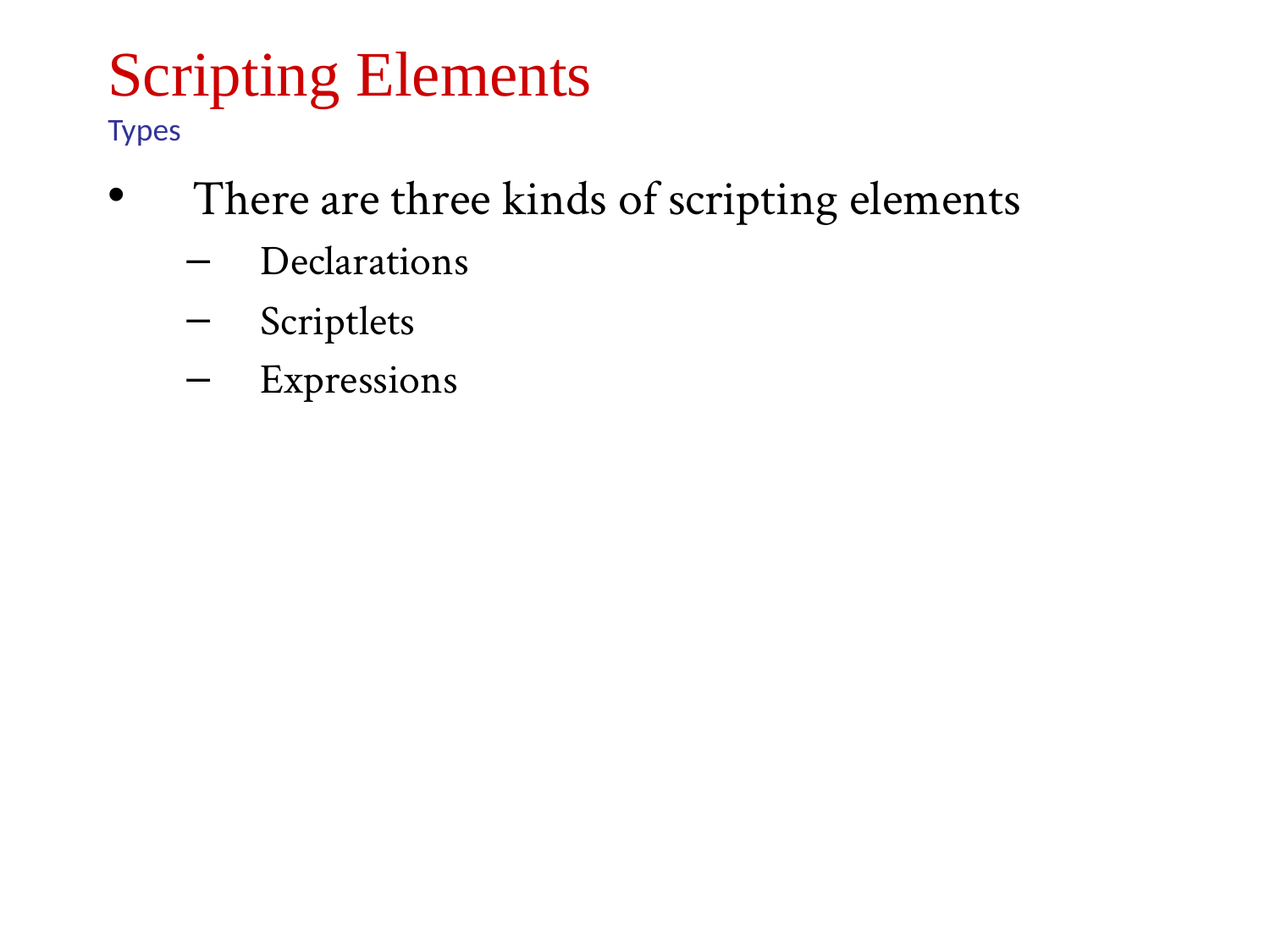

Scripting Elements
Types
There are three kinds of scripting elements
Declarations
Scriptlets
Expressions